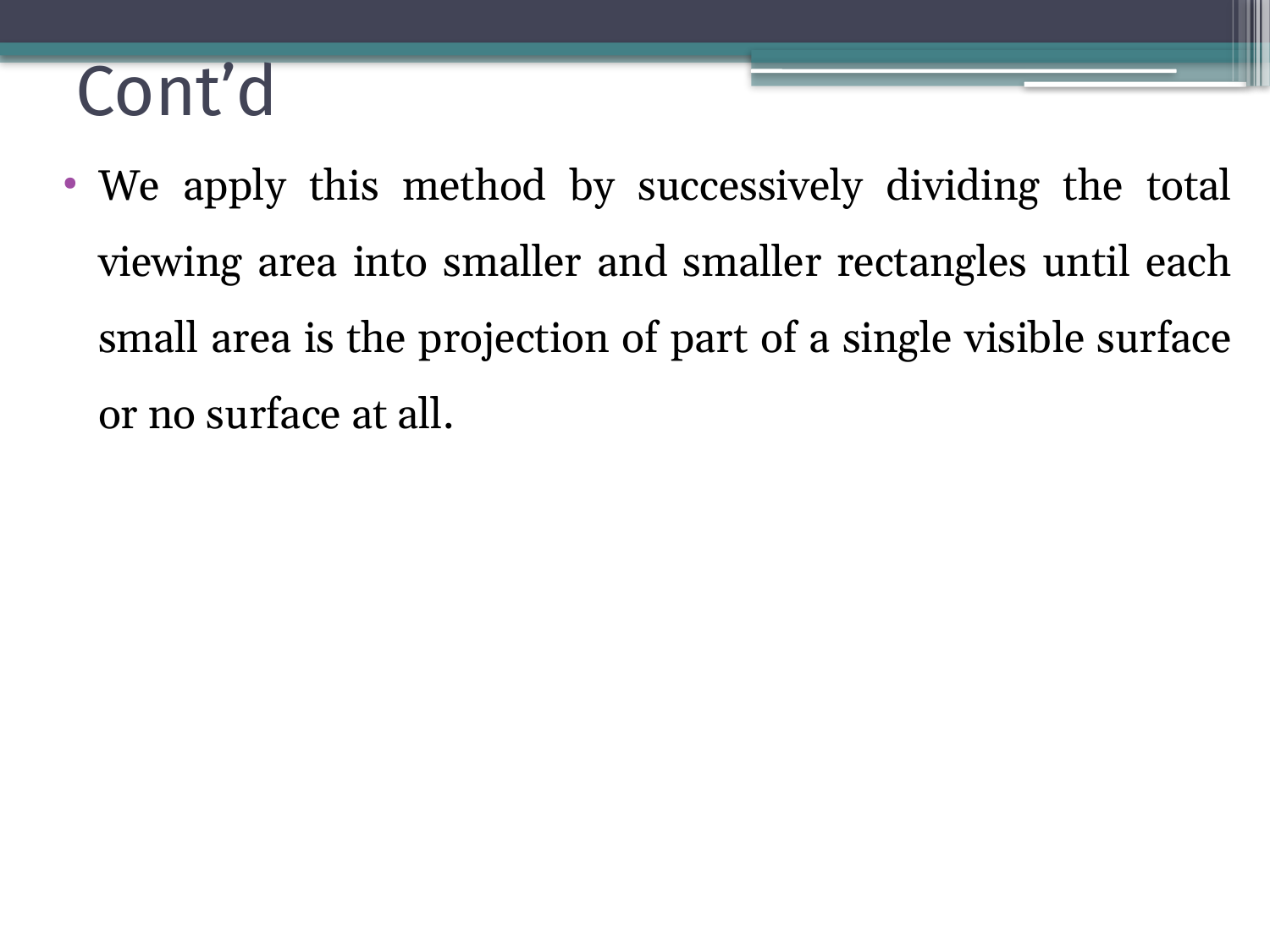

# Cont’d
We apply this method by successively dividing the total viewing area into smaller and smaller rectangles until each small area is the projection of part of a single visible surface or no surface at all.